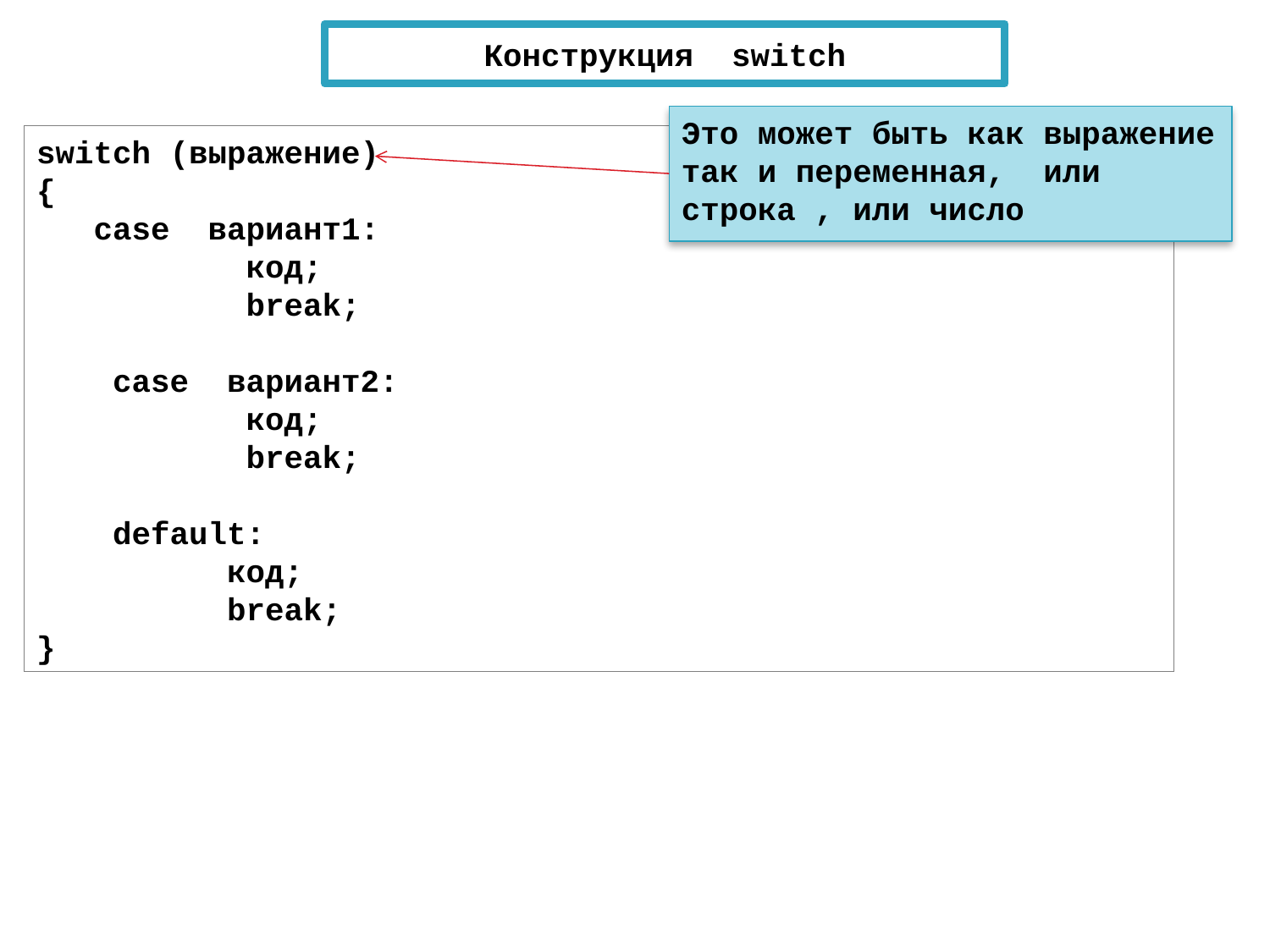

Конструкция  switch
Это может быть как выражение так и переменная,  или строка , или число
switch (выражение)
{
   case  вариант1:
           код;
           break;

    case  вариант2:
           код;
           break;

    default:
          код;
          break;
}